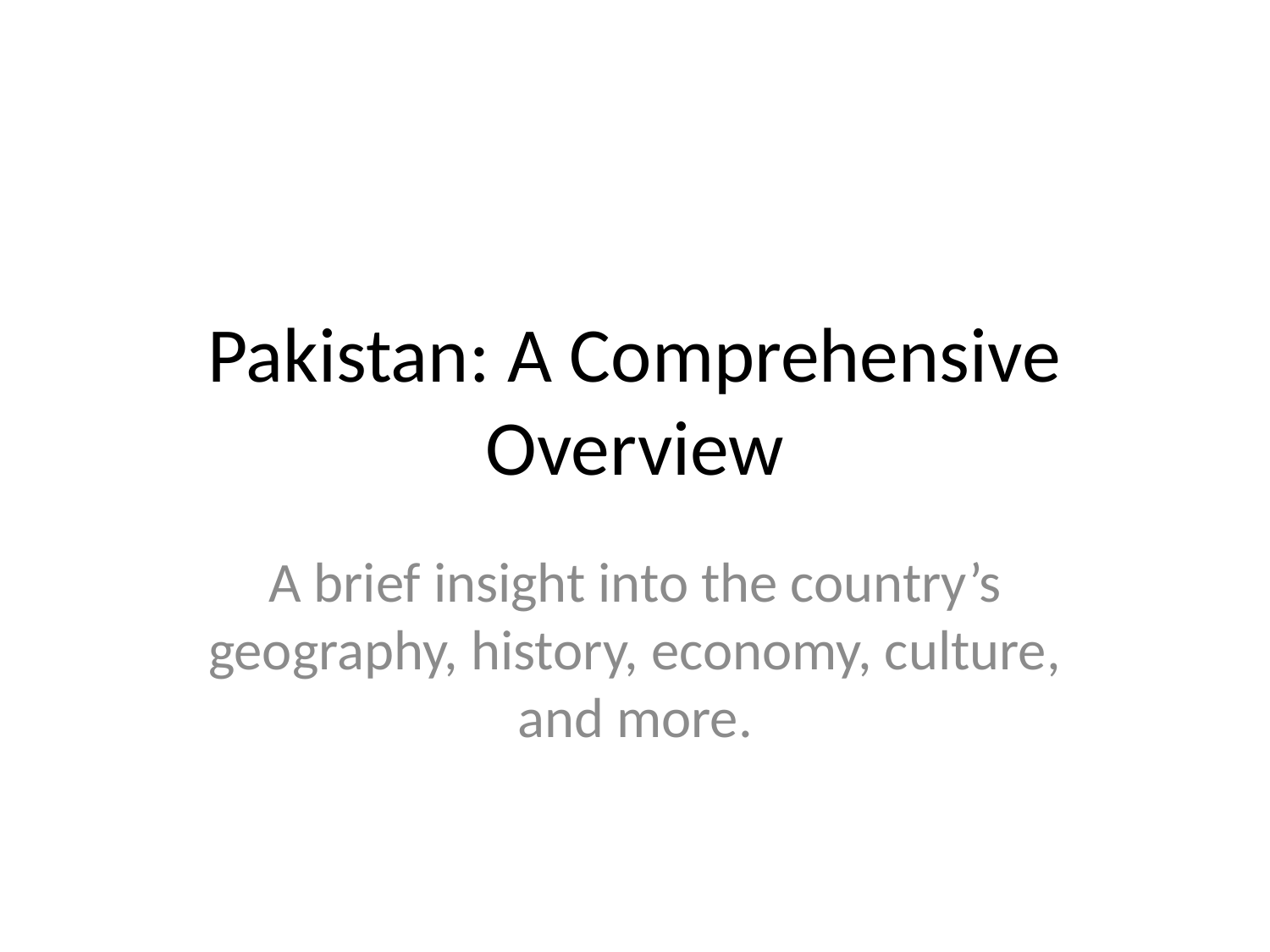

# Pakistan: A Comprehensive Overview
A brief insight into the country’s geography, history, economy, culture, and more.